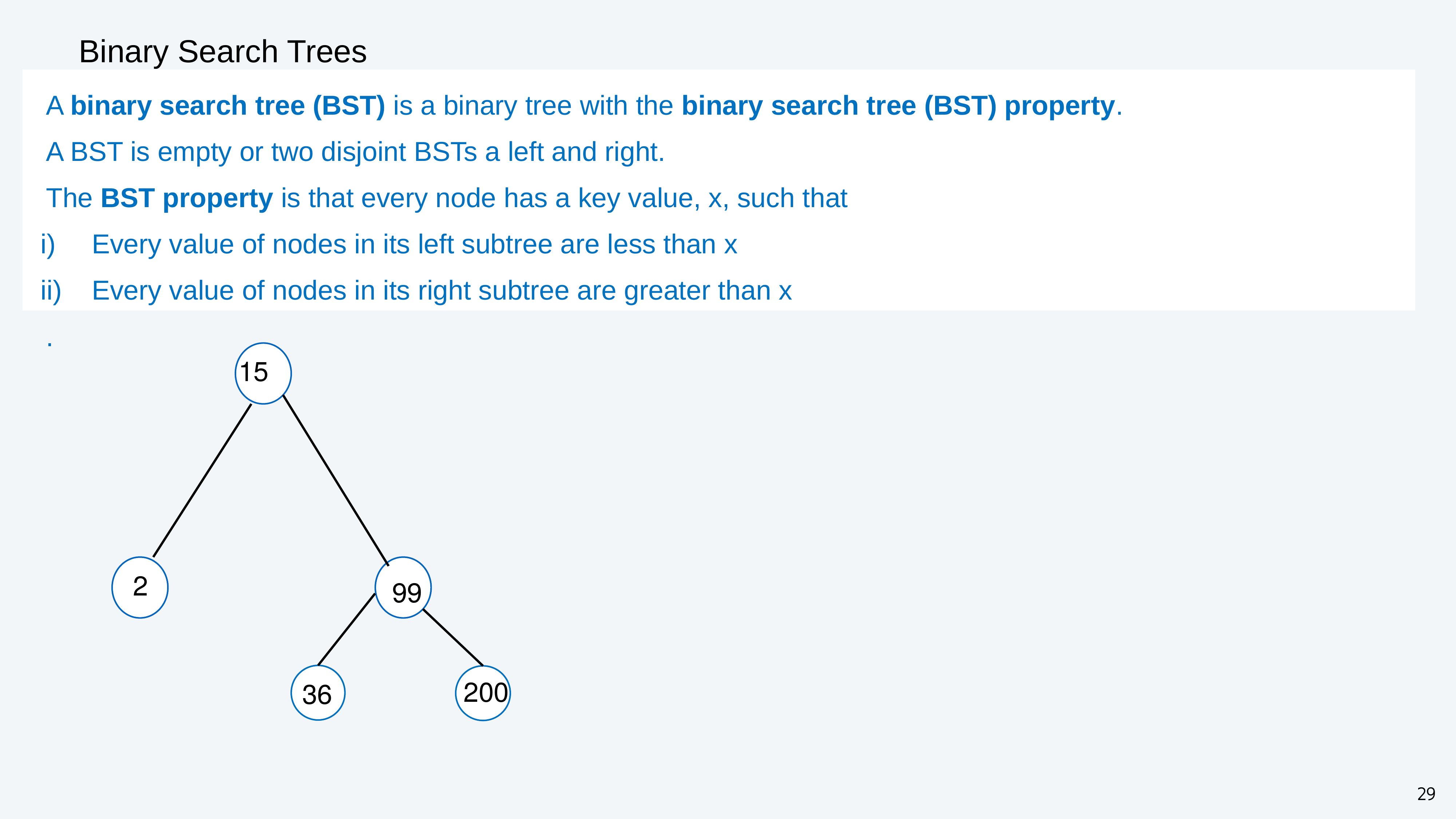

# Binary Search Trees
A binary search tree (BST) is a binary tree with the binary search tree (BST) property.
A BST is empty or two disjoint BSTs a left and right.
The BST property is that every node has a key value, x, such that
Every value of nodes in its left subtree are less than x
Every value of nodes in its right subtree are greater than x
.

15
2

99
200
36
29